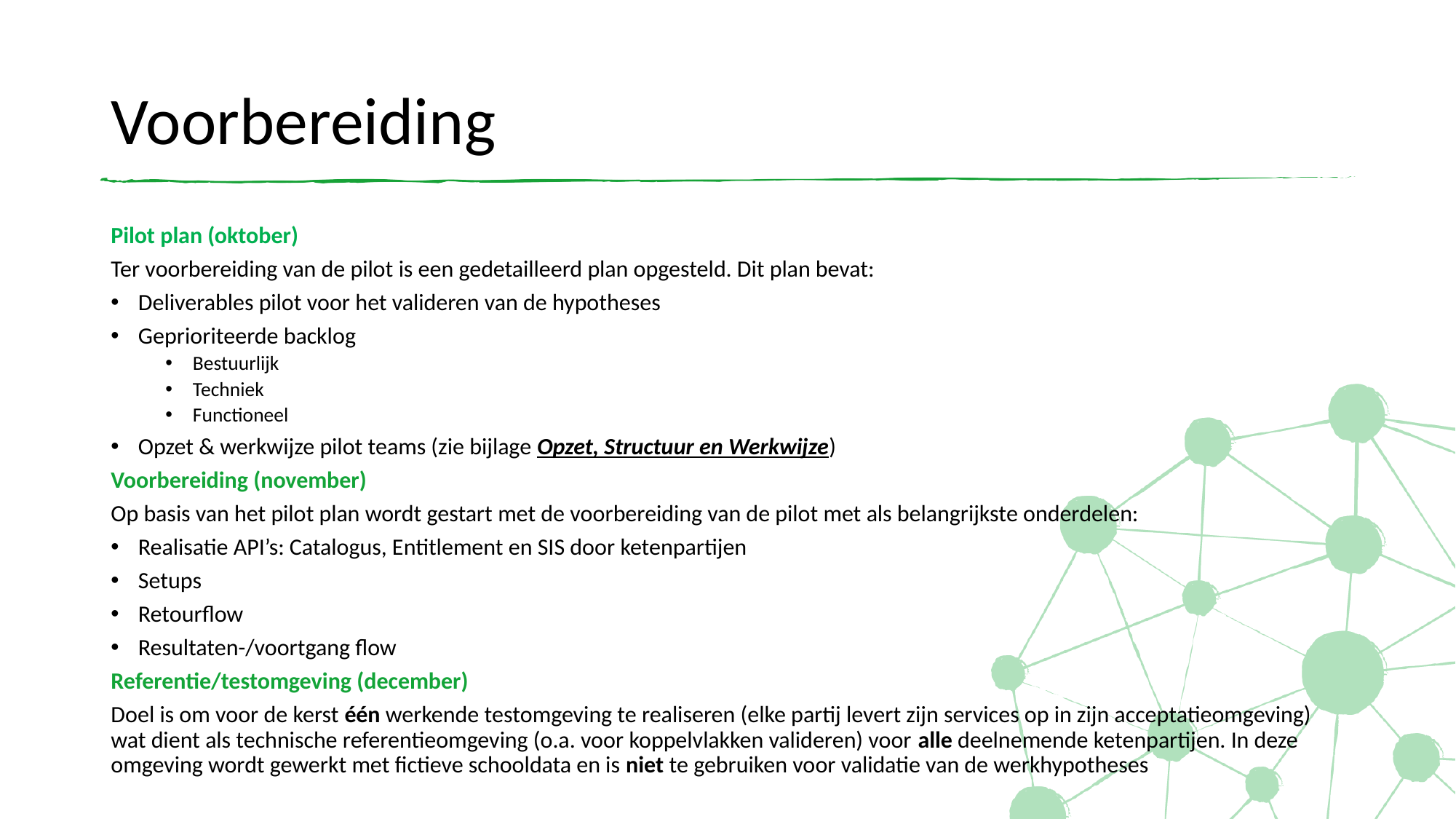

# Voorbereiding
Pilot plan (oktober)
Ter voorbereiding van de pilot is een gedetailleerd plan opgesteld. Dit plan bevat:
Deliverables pilot voor het valideren van de hypotheses
Geprioriteerde backlog
Bestuurlijk
Techniek
Functioneel
Opzet & werkwijze pilot teams (zie bijlage Opzet, Structuur en Werkwijze)
Voorbereiding (november)
Op basis van het pilot plan wordt gestart met de voorbereiding van de pilot met als belangrijkste onderdelen:
Realisatie API’s: Catalogus, Entitlement en SIS door ketenpartijen
Setups
Retourflow
Resultaten-/voortgang flow
Referentie/testomgeving (december)
Doel is om voor de kerst één werkende testomgeving te realiseren (elke partij levert zijn services op in zijn acceptatieomgeving) wat dient als technische referentieomgeving (o.a. voor koppelvlakken valideren) voor alle deelnemende ketenpartijen. In deze omgeving wordt gewerkt met fictieve schooldata en is niet te gebruiken voor validatie van de werkhypotheses